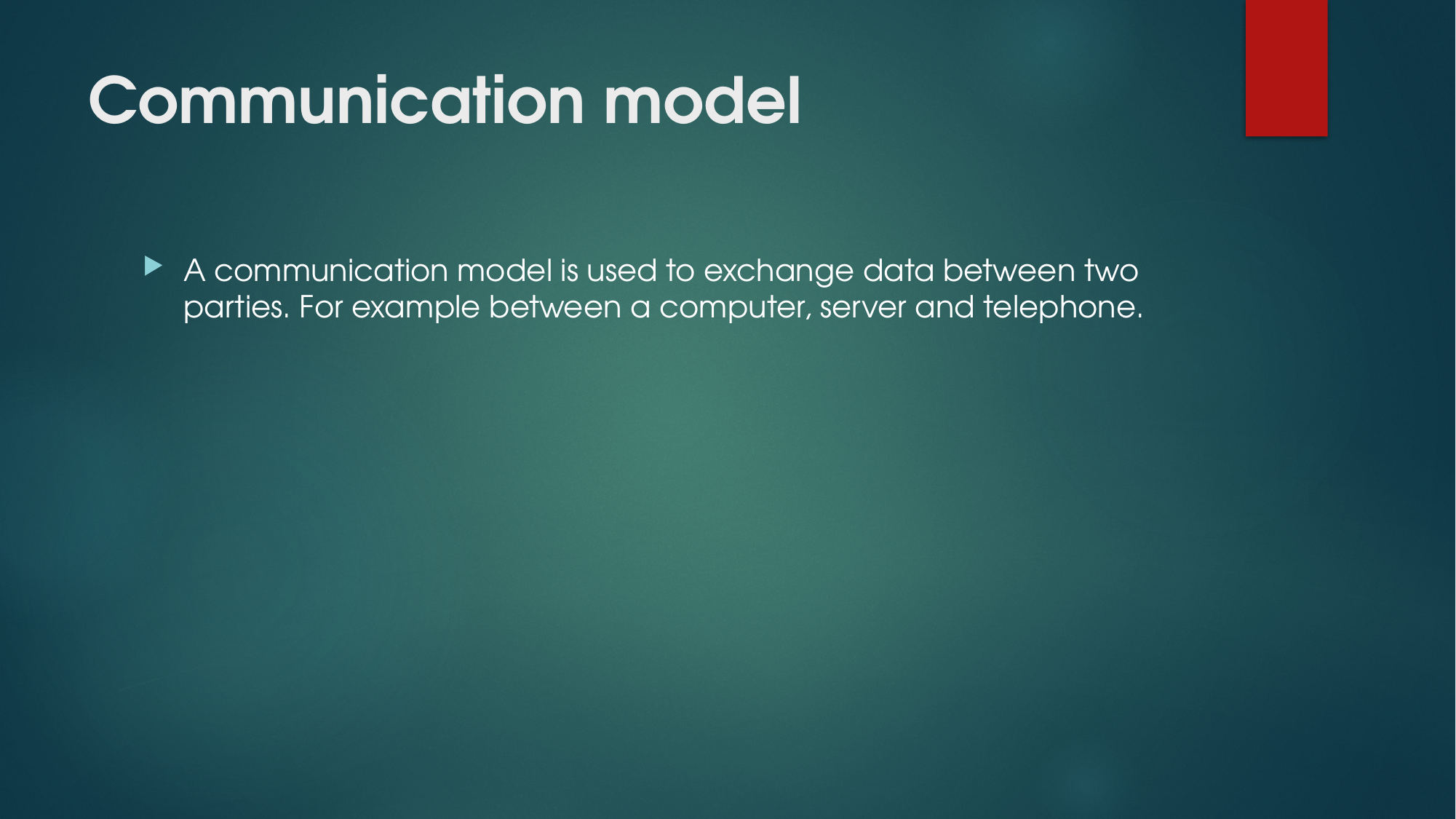

# Communication model
A communication model is used to exchange data between two parties. For example between a computer, server and telephone.